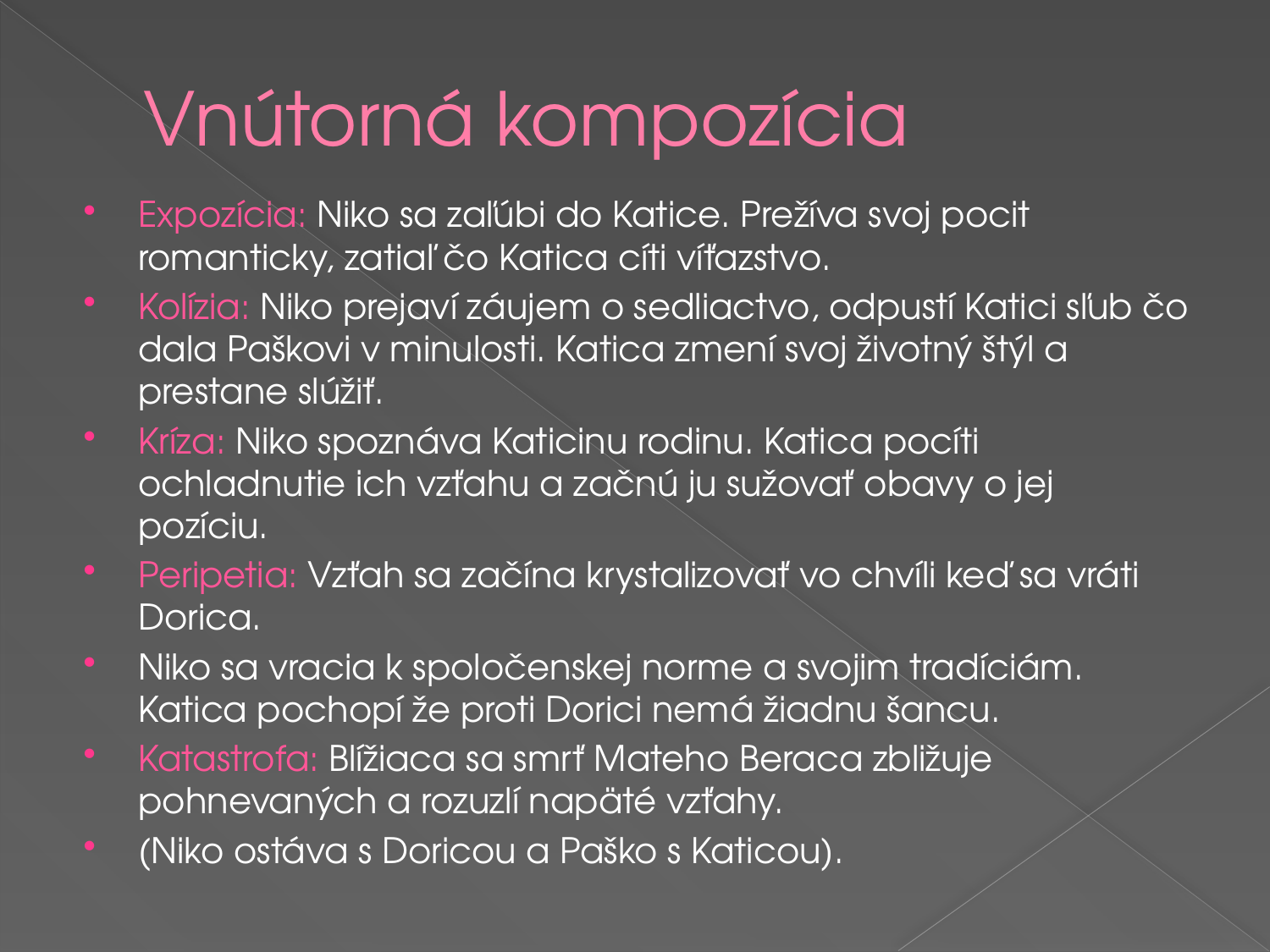

# Vnútorná kompozícia
Expozícia: Niko sa zaľúbi do Katice. Prežíva svoj pocit romanticky, zatiaľ čo Katica cíti víťazstvo.
Kolízia: Niko prejaví záujem o sedliactvo, odpustí Katici sľub čo dala Paškovi v minulosti. Katica zmení svoj životný štýl a prestane slúžiť.
Kríza: Niko spoznáva Katicinu rodinu. Katica pocíti ochladnutie ich vzťahu a začnú ju sužovať obavy o jej pozíciu.
Peripetia: Vzťah sa začína krystalizovať vo chvíli keď sa vráti Dorica.
Niko sa vracia k spoločenskej norme a svojim tradíciám. Katica pochopí že proti Dorici nemá žiadnu šancu.
Katastrofa: Blížiaca sa smrť Mateho Beraca zbližuje pohnevaných a rozuzlí napäté vzťahy.
(Niko ostáva s Doricou a Paško s Katicou).